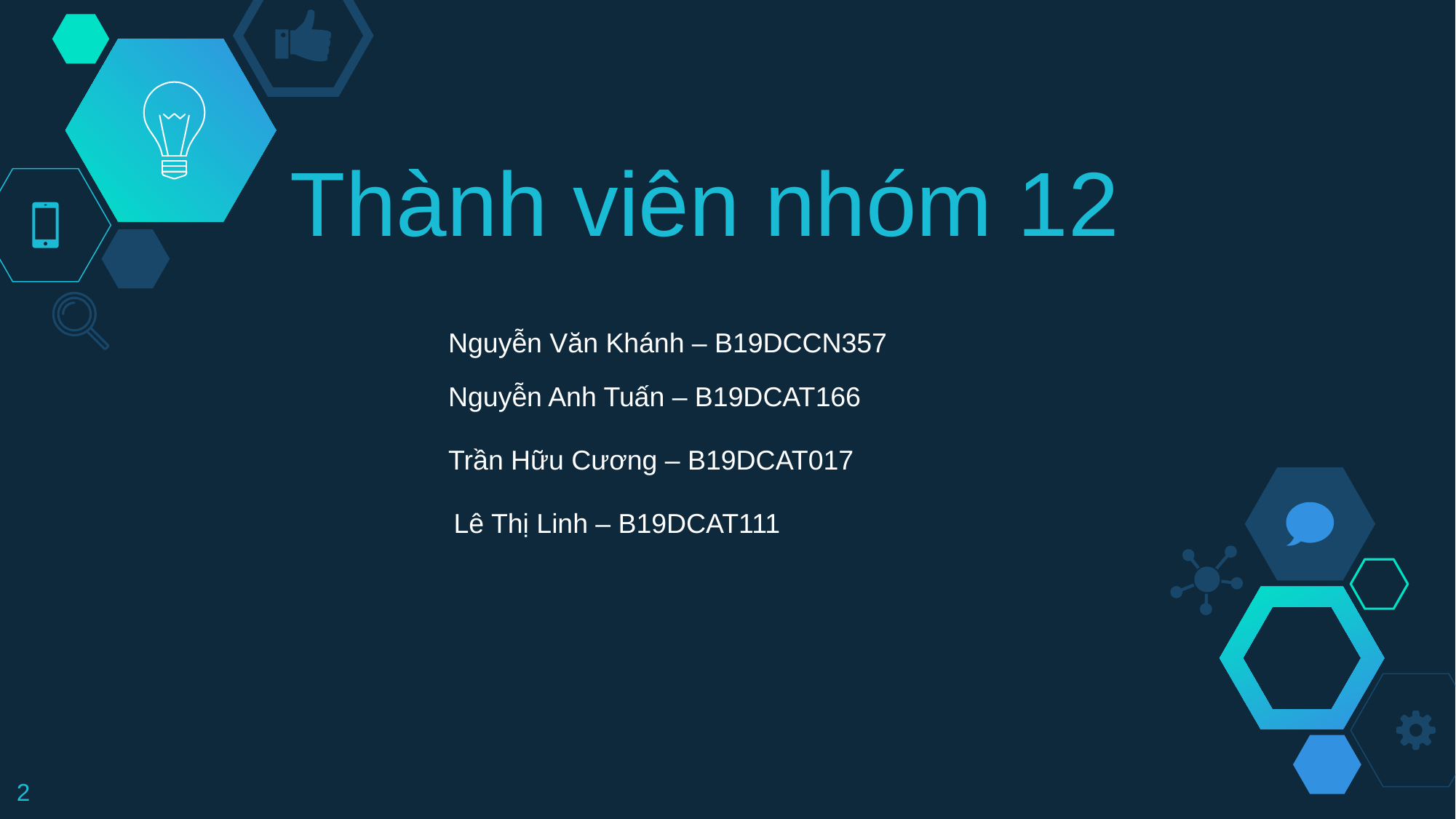

# Thành viên nhóm 12
Nguyễn Văn Khánh – B19DCCN357
Nguyễn Anh Tuấn – B19DCAT166
Trần Hữu Cương – B19DCAT017
Lê Thị Linh – B19DCAT111
2